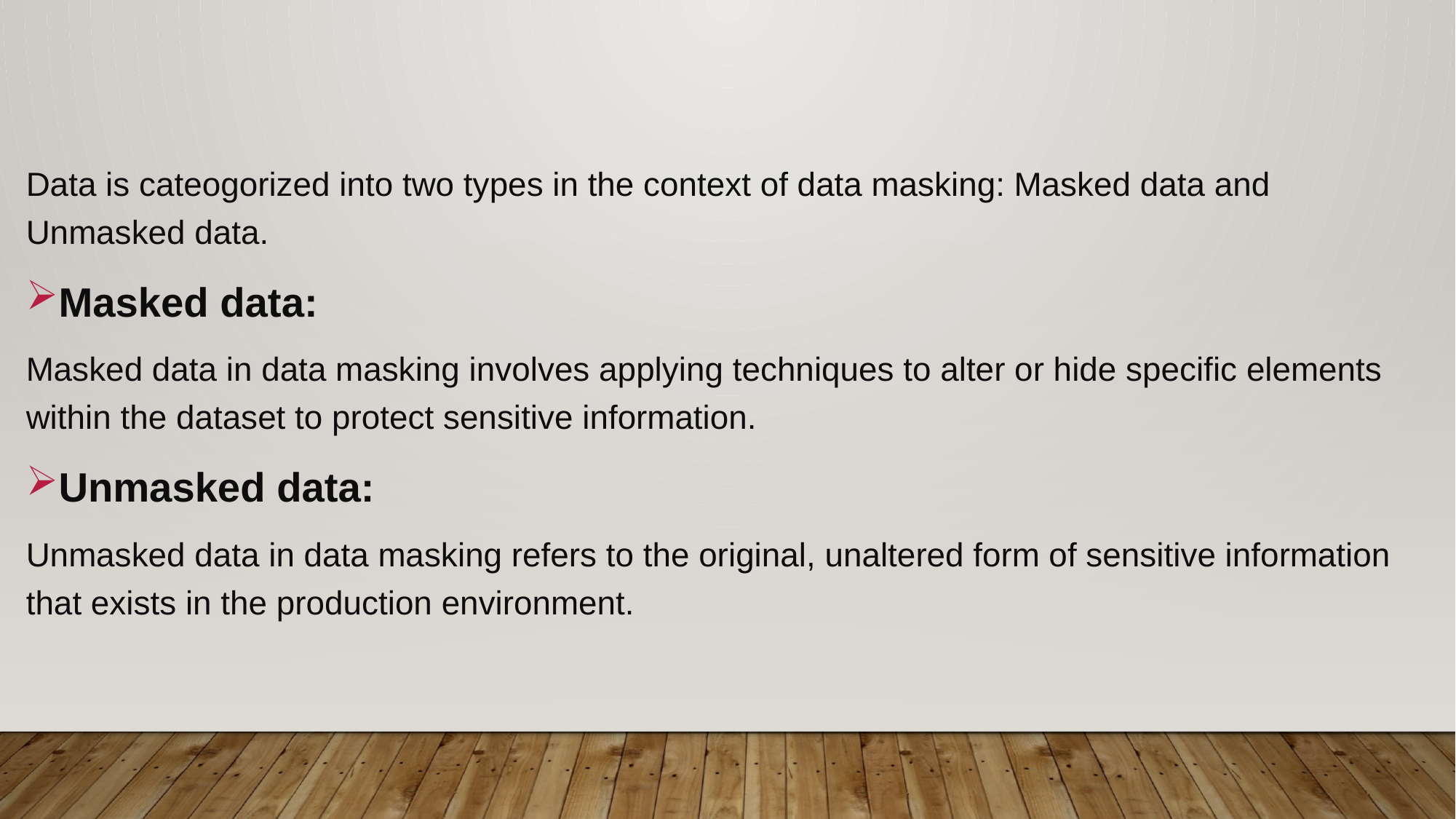

Data is cateogorized into two types in the context of data masking: Masked data and Unmasked data.
Masked data:
Masked data in data masking involves applying techniques to alter or hide specific elements within the dataset to protect sensitive information.
Unmasked data:
Unmasked data in data masking refers to the original, unaltered form of sensitive information that exists in the production environment.